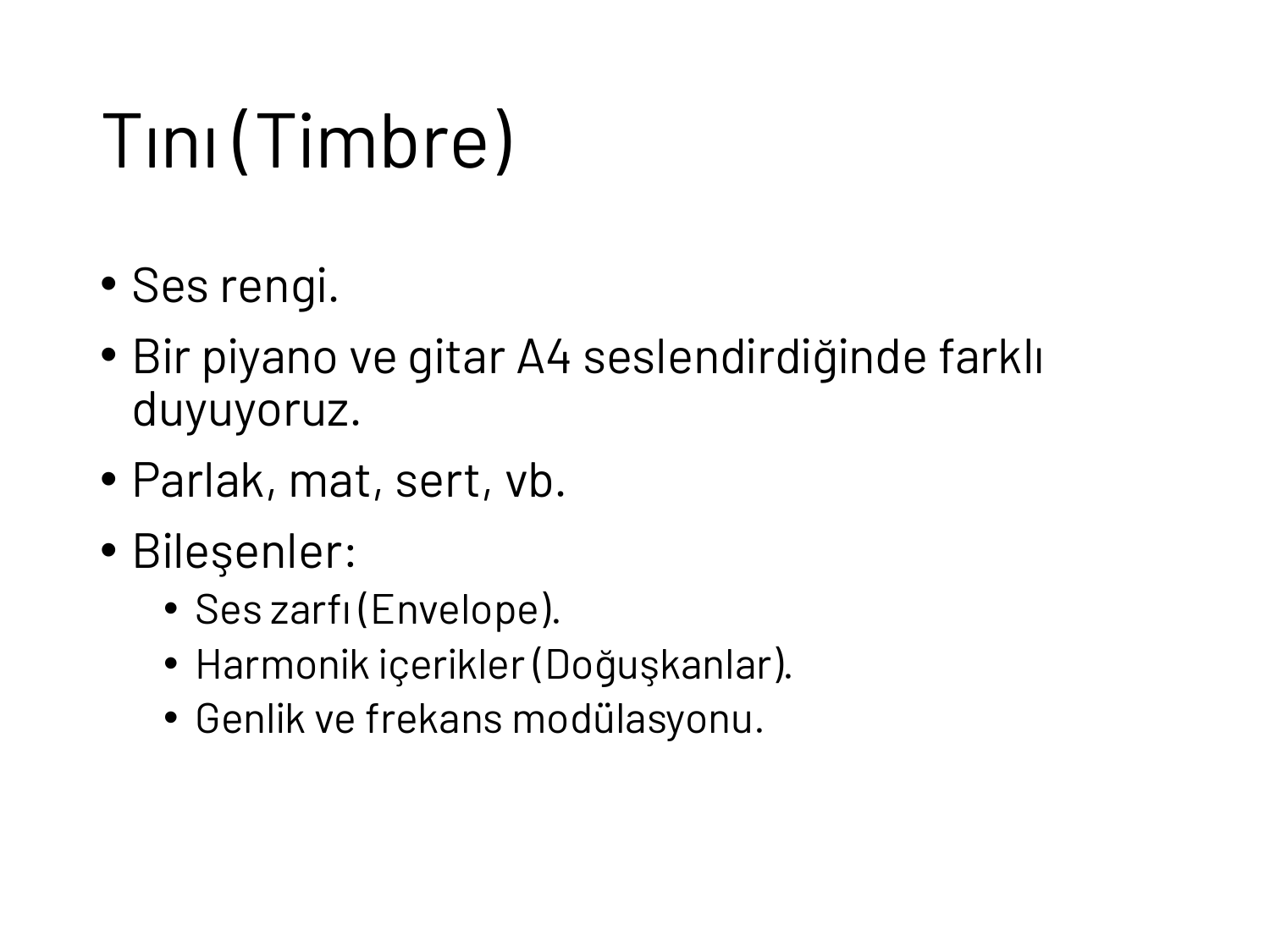

# Tını (Timbre)
Ses rengi.
Bir piyano ve gitar A4 seslendirdiğinde farklı duyuyoruz.
Parlak, mat, sert, vb.
Bileşenler:
Ses zarfı (Envelope).
Harmonik içerikler (Doğuşkanlar).
Genlik ve frekans modülasyonu.